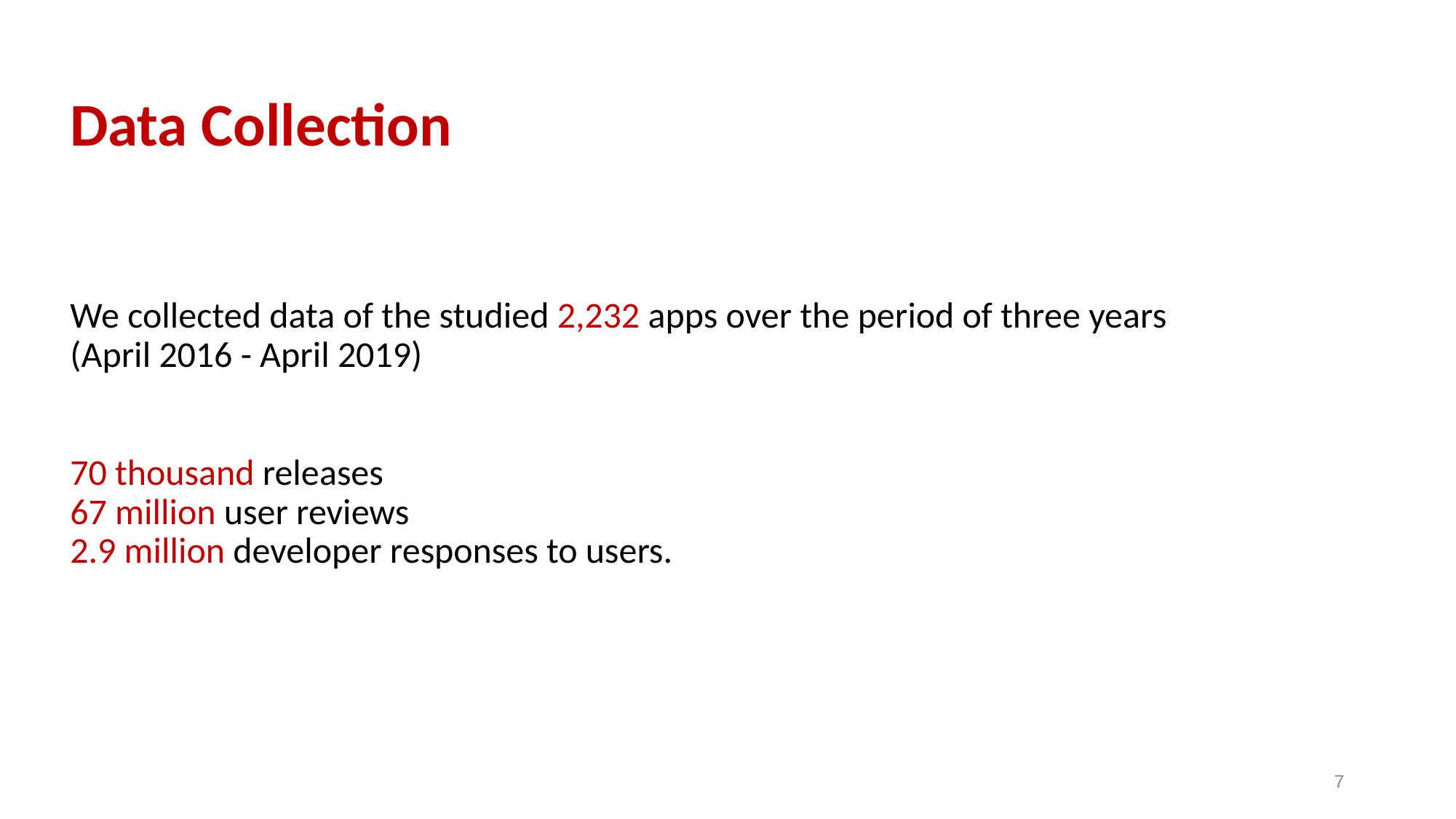

Data Collection
# We collected data of the studied 2,232 apps over the period of three years (April 2016 - April 2019) 70 thousand releases 67 million user reviews 2.9 million developer responses to users.
7